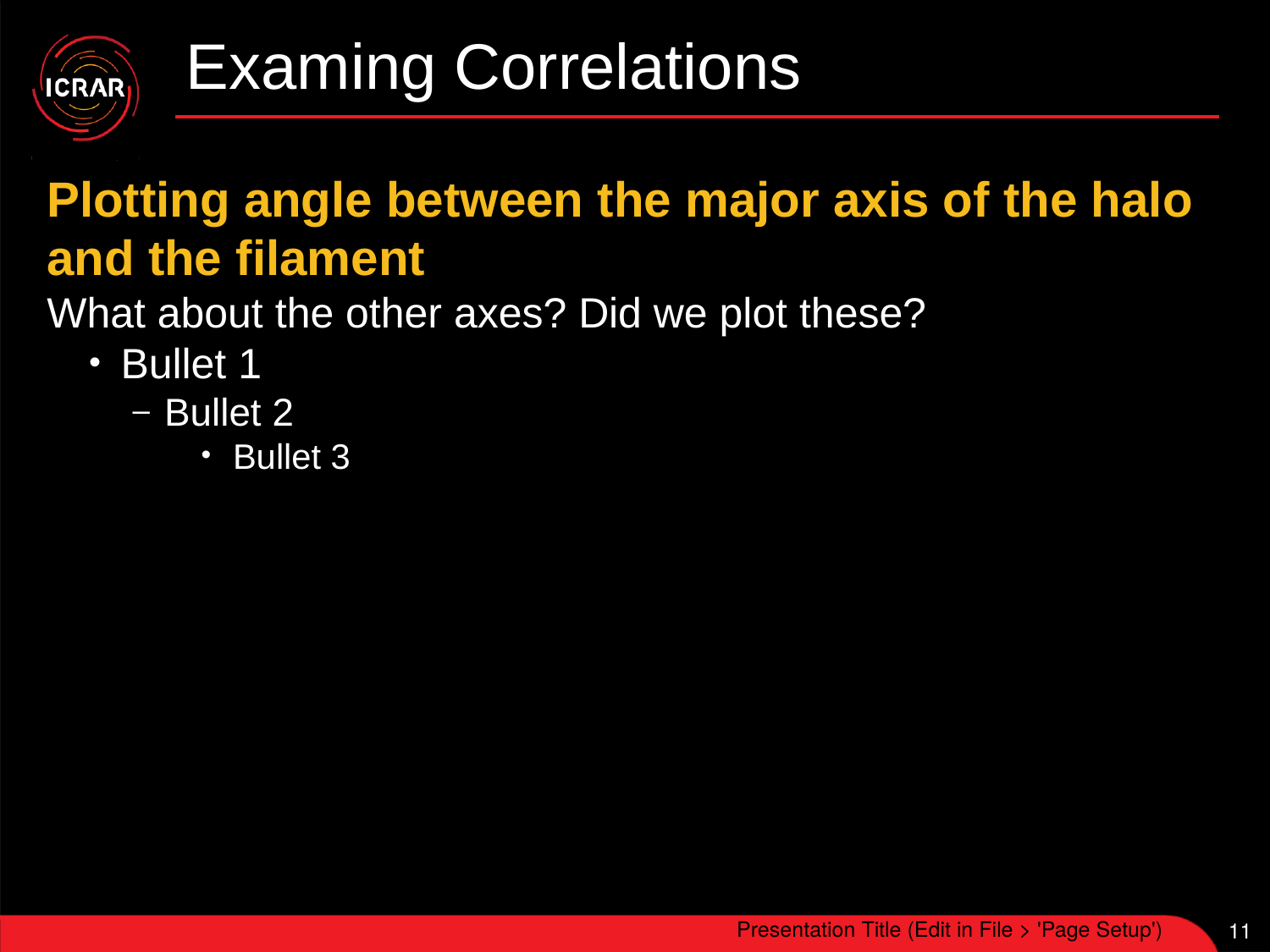

# Examing Correlations
Plotting angle between the major axis of the halo and the filament
What about the other axes? Did we plot these?
Bullet 1
Bullet 2
Bullet 3
Presentation Title (Edit in File > 'Page Setup')